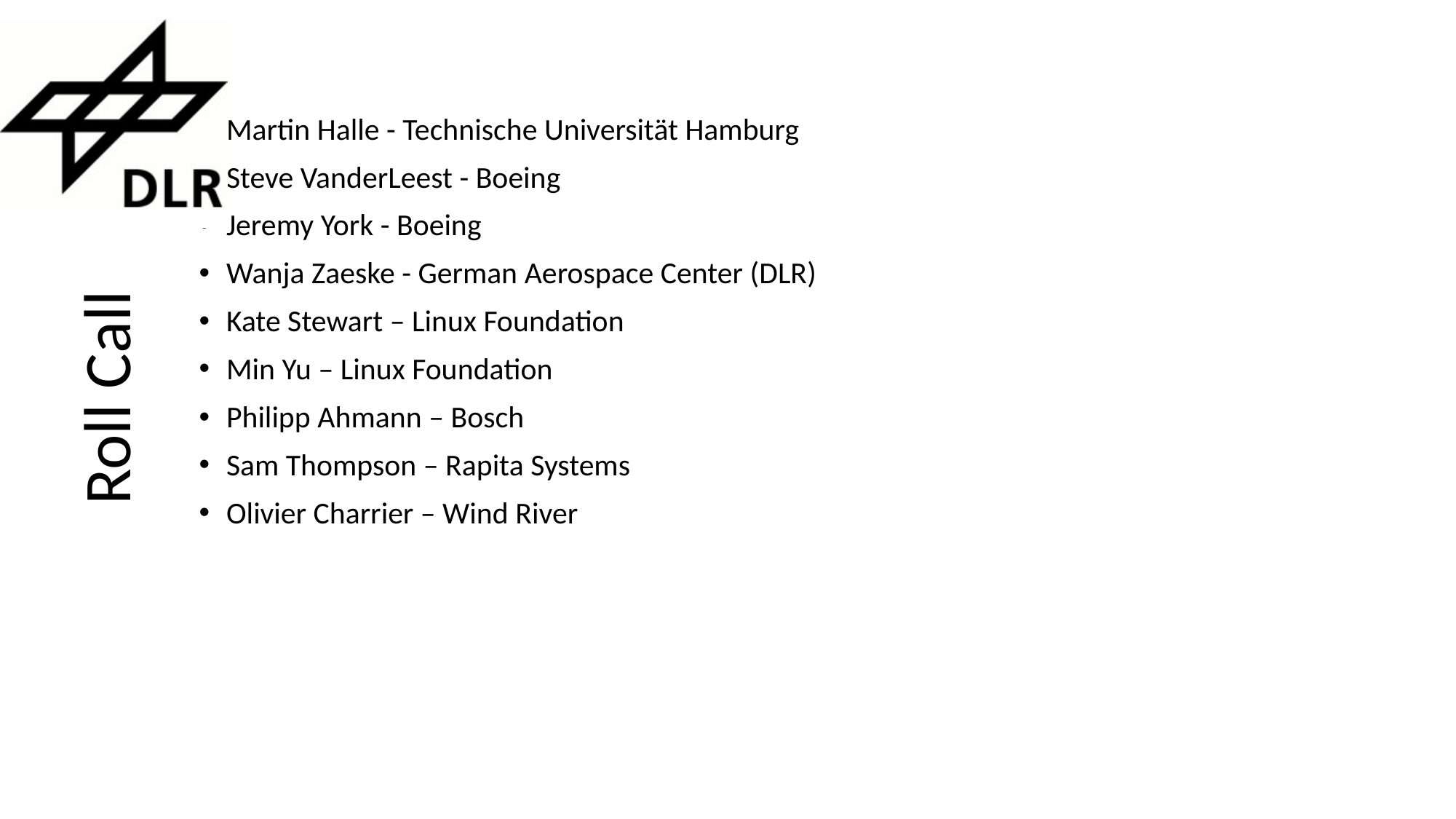

Martin Halle - Technische Universität Hamburg
Steve VanderLeest - Boeing
Jeremy York - Boeing
Wanja Zaeske - German Aerospace Center (DLR)
Kate Stewart – Linux Foundation
Min Yu – Linux Foundation
Philipp Ahmann – Bosch
Sam Thompson – Rapita Systems
Olivier Charrier – Wind River

# Roll Call